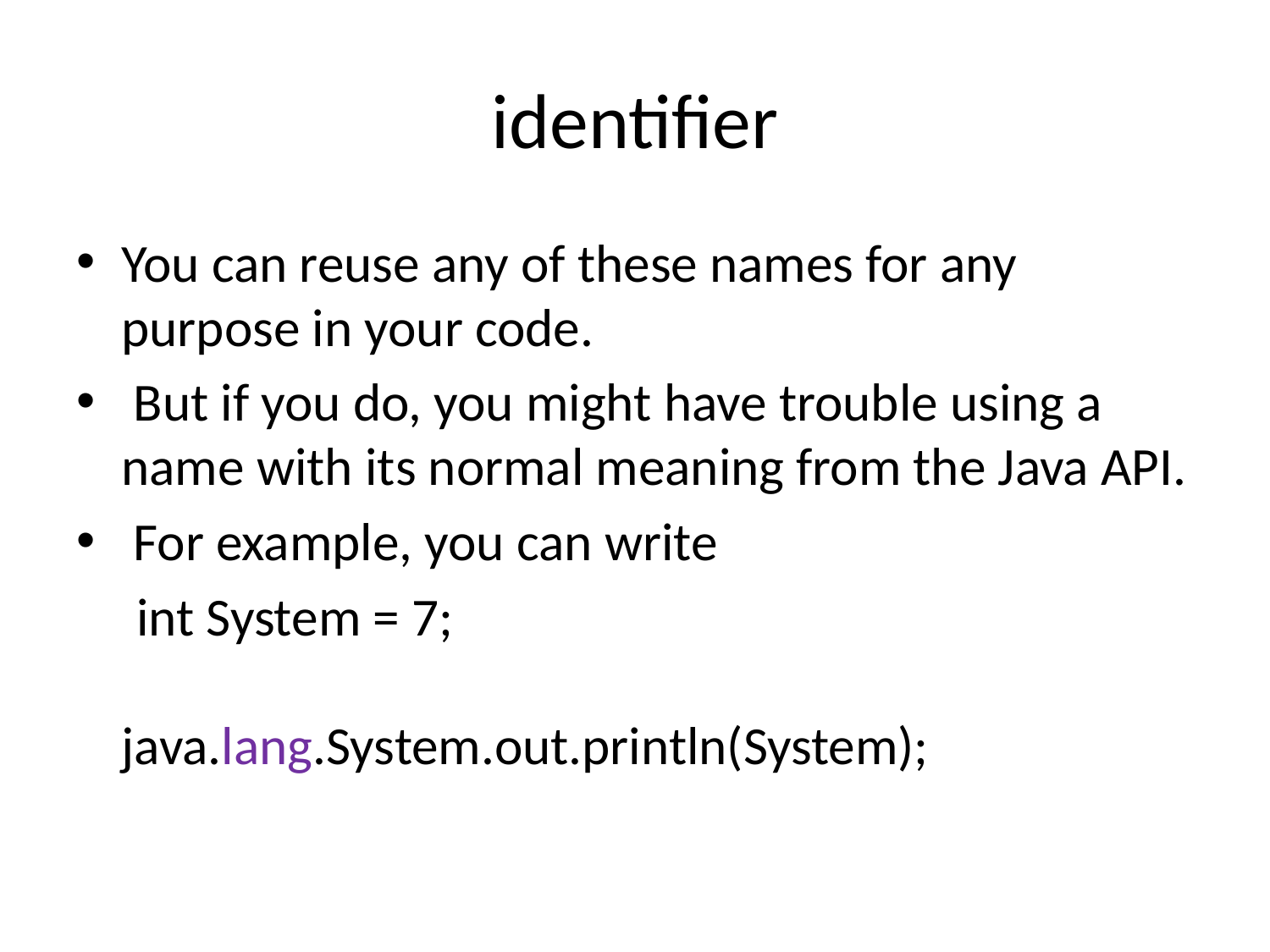

# identifier
You can reuse any of these names for any purpose in your code.
 But if you do, you might have trouble using a name with its normal meaning from the Java API.
 For example, you can write
     int System = 7;
java.lang.System.out.println(System);